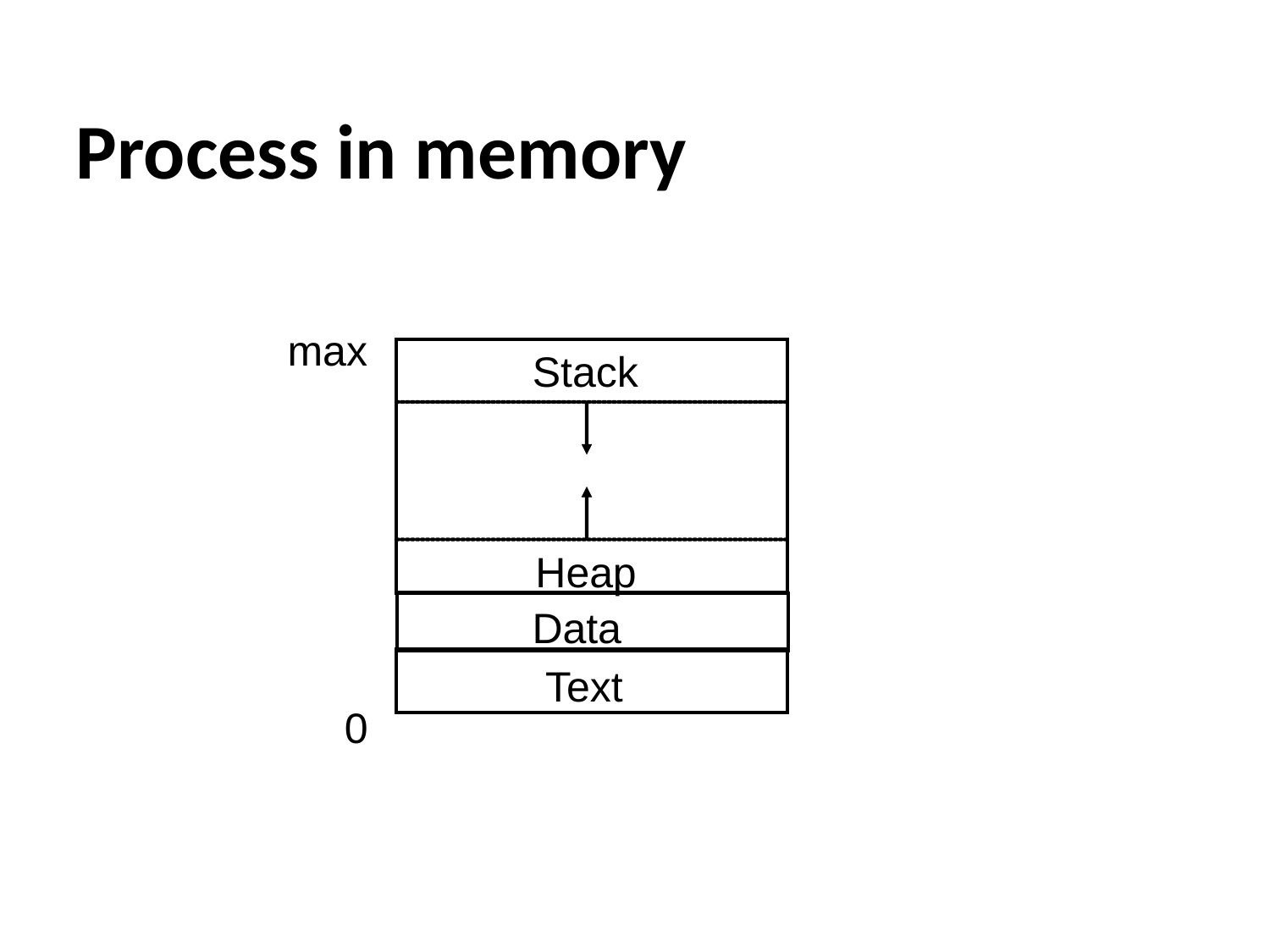

Process in memory
max
Stack

Heap

Data

Text
0